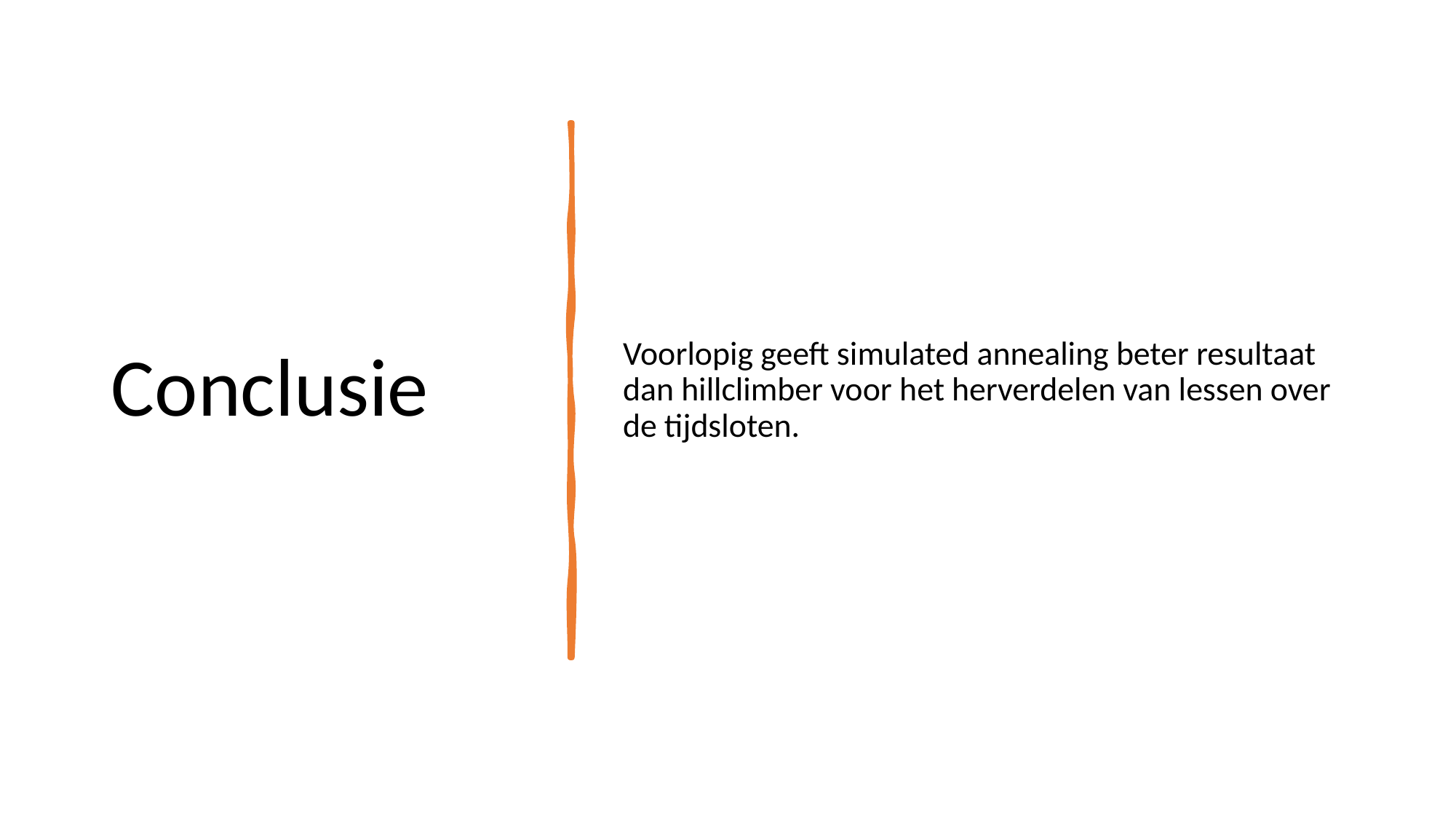

# Conclusie
Voorlopig geeft simulated annealing beter resultaat dan hillclimber voor het herverdelen van lessen over de tijdsloten.